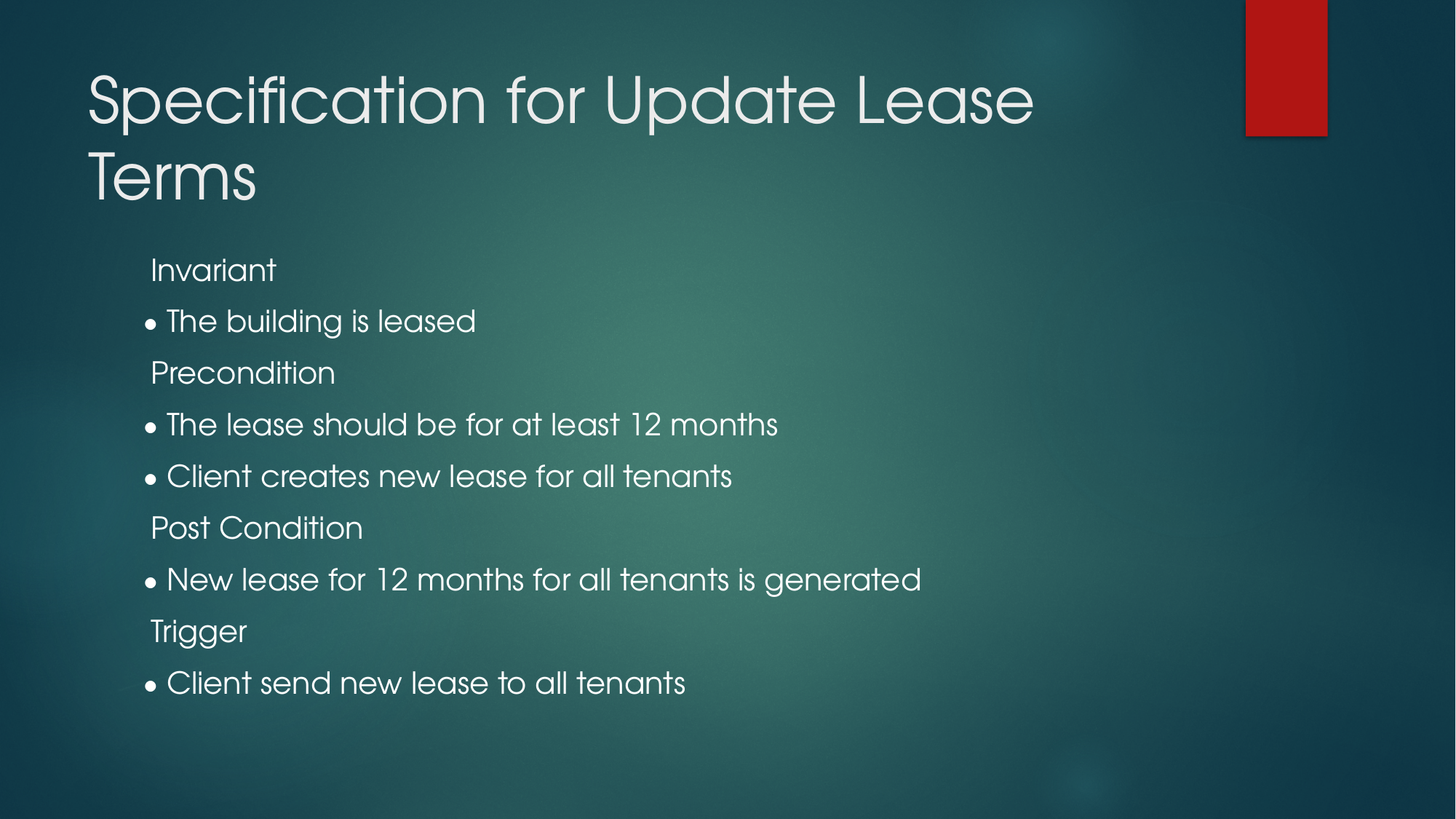

# Specification for Update Lease Terms
 Invariant
• The building is leased
 Precondition
• The lease should be for at least 12 months
• Client creates new lease for all tenants
 Post Condition
• New lease for 12 months for all tenants is generated
 Trigger
• Client send new lease to all tenants